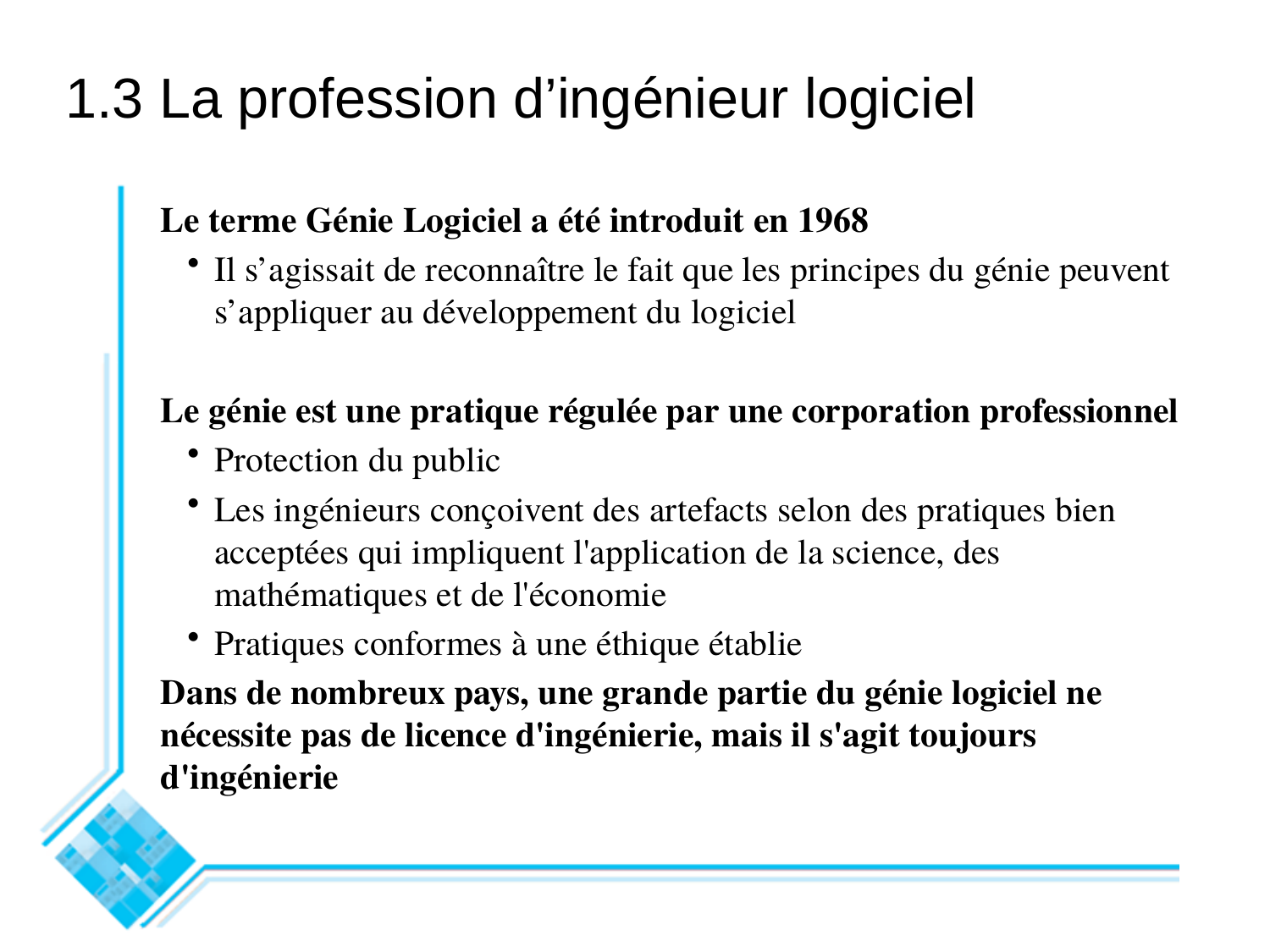

# 1.3 La profession d’ingénieur logiciel
Le terme Génie Logiciel a été introduit en 1968
Il s’agissait de reconnaître le fait que les principes du génie peuvent s’appliquer au développement du logiciel

Le génie est une pratique régulée par une corporation professionnel
Protection du public
Les ingénieurs conçoivent des artefacts selon des pratiques bien acceptées qui impliquent l'application de la science, des mathématiques et de l'économie
Pratiques conformes à une éthique établie
Dans de nombreux pays, une grande partie du génie logiciel ne nécessite pas de licence d'ingénierie, mais il s'agit toujours d'ingénierie